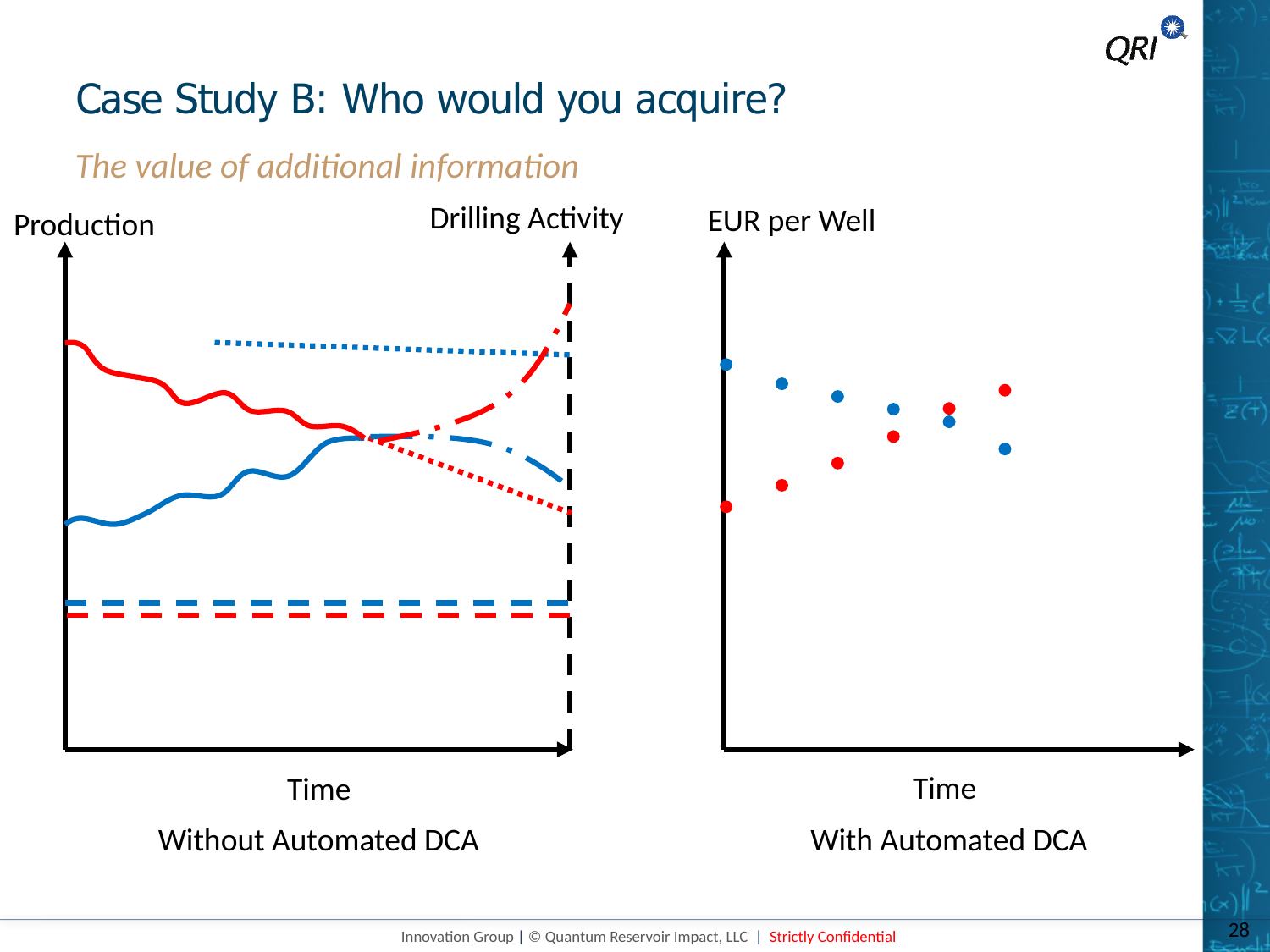

# Case Study B: Who would you acquire?
The value of additional information
Drilling Activity
EUR per Well

Time
With Automated DCA

Production

Time
Without Automated DCA